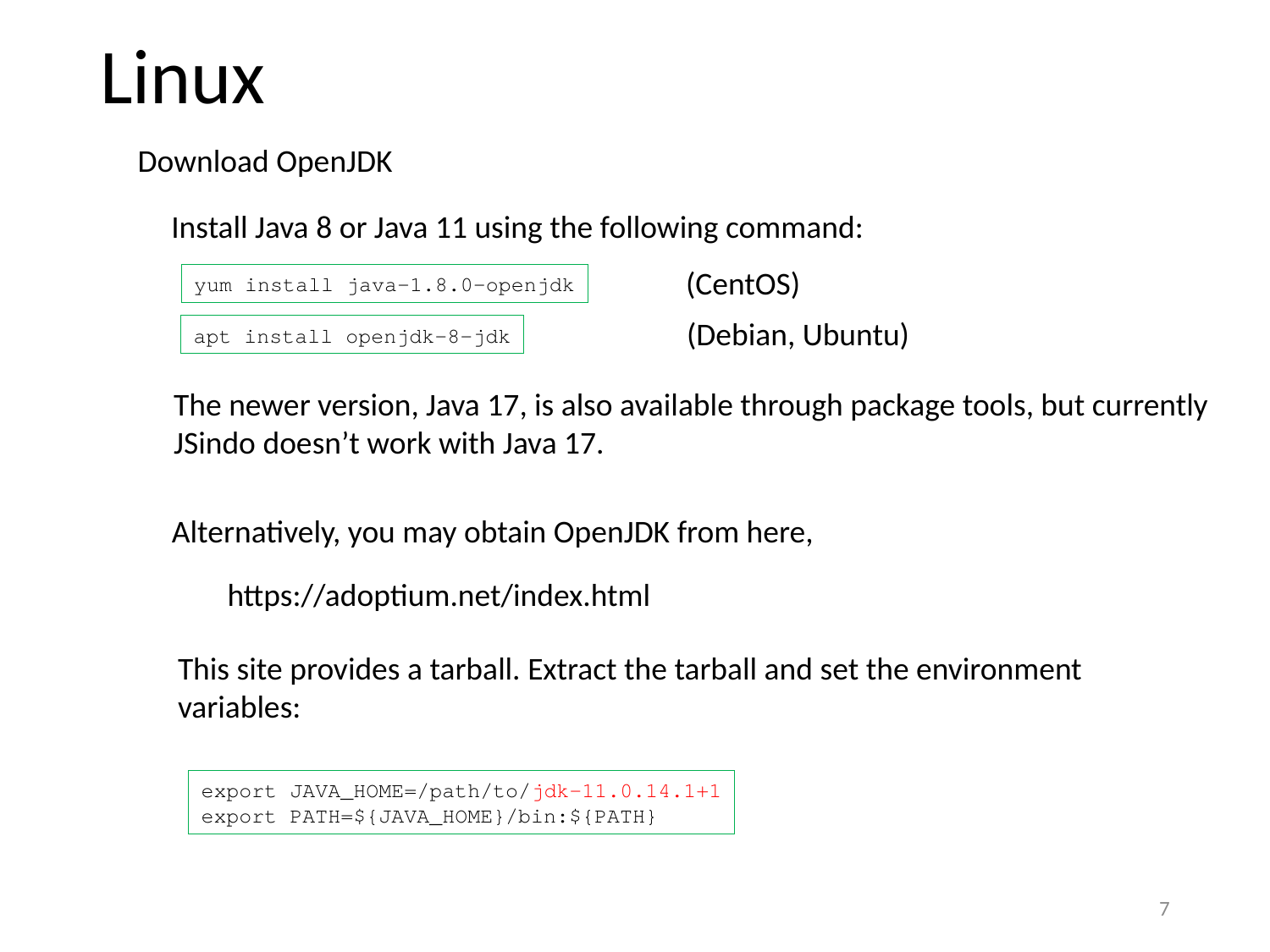

# Linux
Download OpenJDK
Install Java 8 or Java 11 using the following command:
(CentOS)
yum install java-1.8.0-openjdk
(Debian, Ubuntu)
apt install openjdk-8-jdk
The newer version, Java 17, is also available through package tools, but currently JSindo doesn’t work with Java 17.
Alternatively, you may obtain OpenJDK from here,
https://adoptium.net/index.html
This site provides a tarball. Extract the tarball and set the environment variables:
export JAVA_HOME=/path/to/jdk-11.0.14.1+1
export PATH=${JAVA_HOME}/bin:${PATH}
7